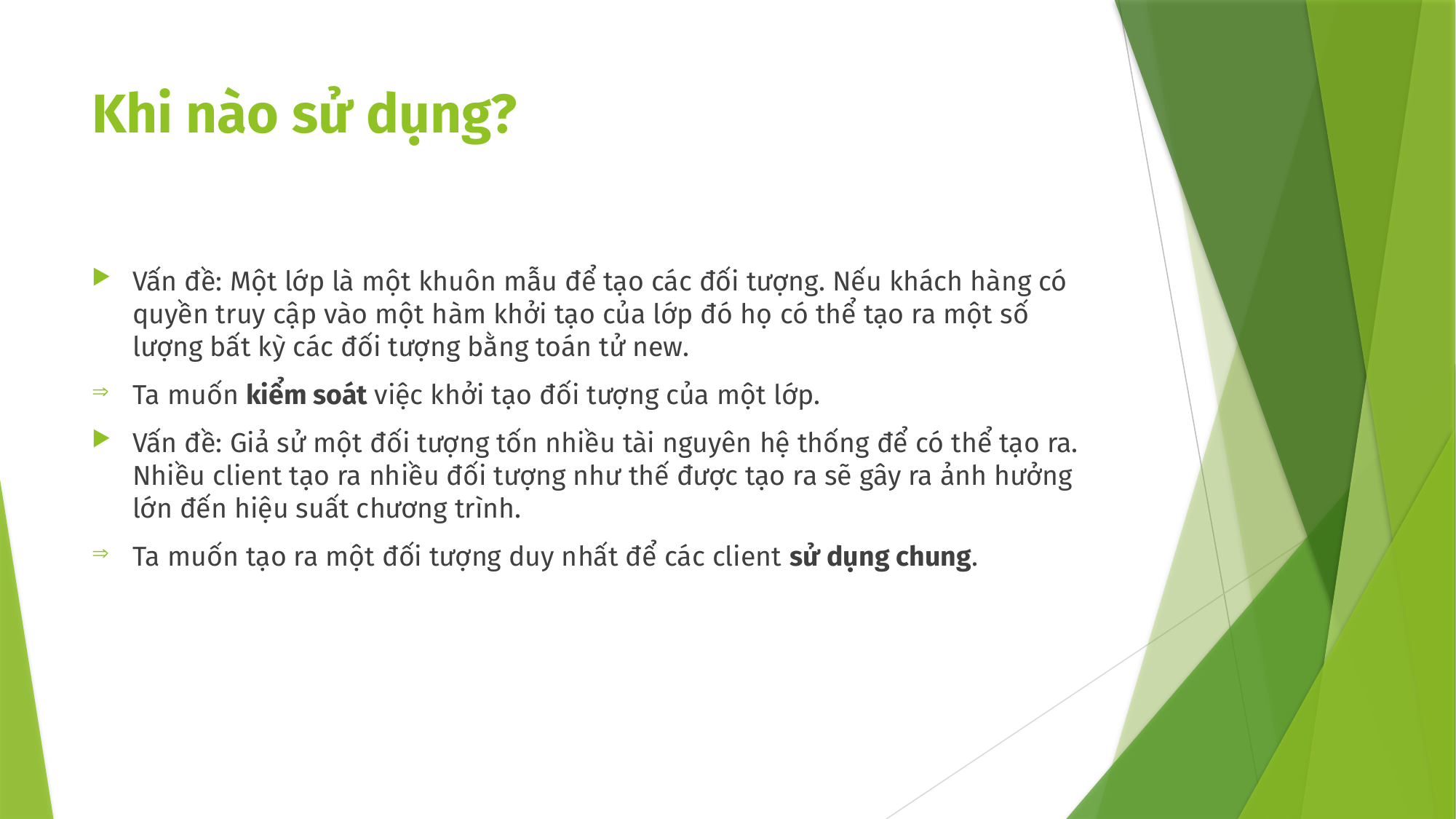

# Khi nào sử dụng?
Vấn đề: Một lớp là một khuôn mẫu để tạo các đối tượng. Nếu khách hàng có quyền truy cập vào một hàm khởi tạo của lớp đó họ có thể tạo ra một số lượng bất kỳ các đối tượng bằng toán tử new.
Ta muốn kiểm soát việc khởi tạo đối tượng của một lớp.
Vấn đề: Giả sử một đối tượng tốn nhiều tài nguyên hệ thống để có thể tạo ra. Nhiều client tạo ra nhiều đối tượng như thế được tạo ra sẽ gây ra ảnh hưởng lớn đến hiệu suất chương trình.
Ta muốn tạo ra một đối tượng duy nhất để các client sử dụng chung.